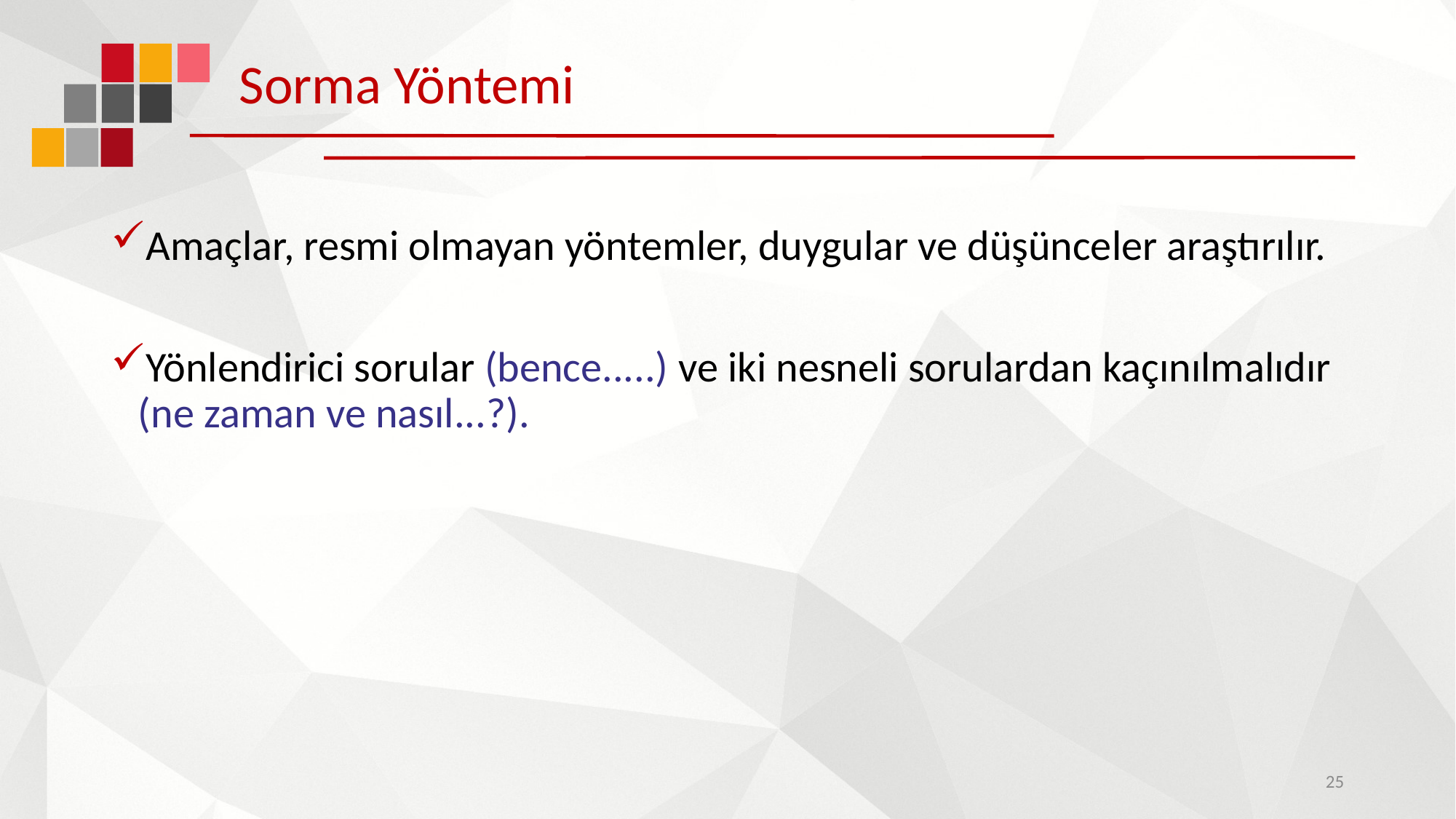

# Sorma Yöntemi
Amaçlar, resmi olmayan yöntemler, duygular ve düşünceler araştırılır.

Yönlendirici sorular (bence.....) ve iki nesneli sorulardan kaçınılmalıdır (ne zaman ve nasıl...?).
25